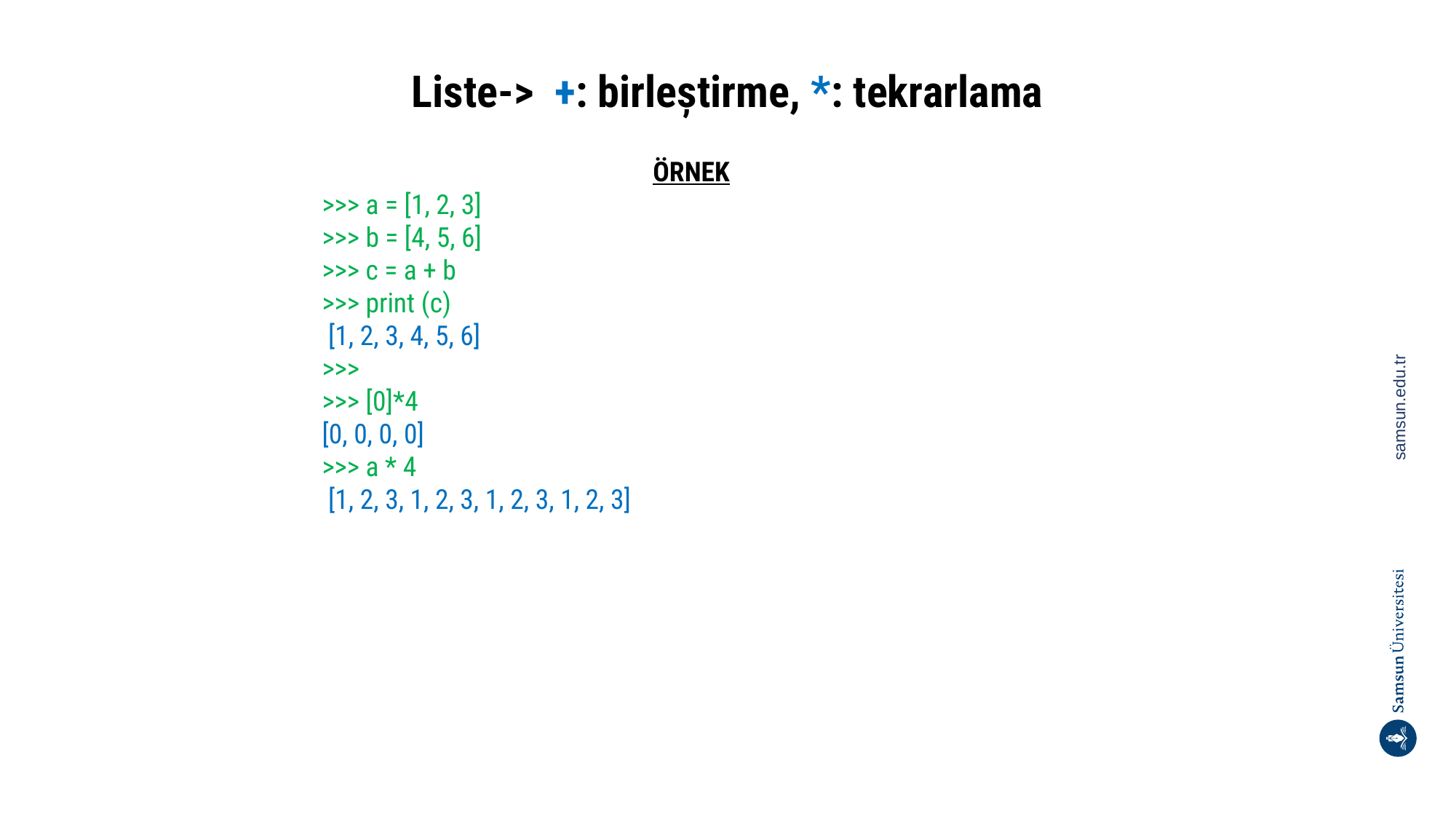

# Liste->  +: birleștirme, *: tekrarlama
ÖRNEK
>>> a = [1, 2, 3]
>>> b = [4, 5, 6]
>>> c = a + b
>>> print (c)
 [1, 2, 3, 4, 5, 6]
>>>
>>> [0]*4
[0, 0, 0, 0]
>>> a * 4
 [1, 2, 3, 1, 2, 3, 1, 2, 3, 1, 2, 3]